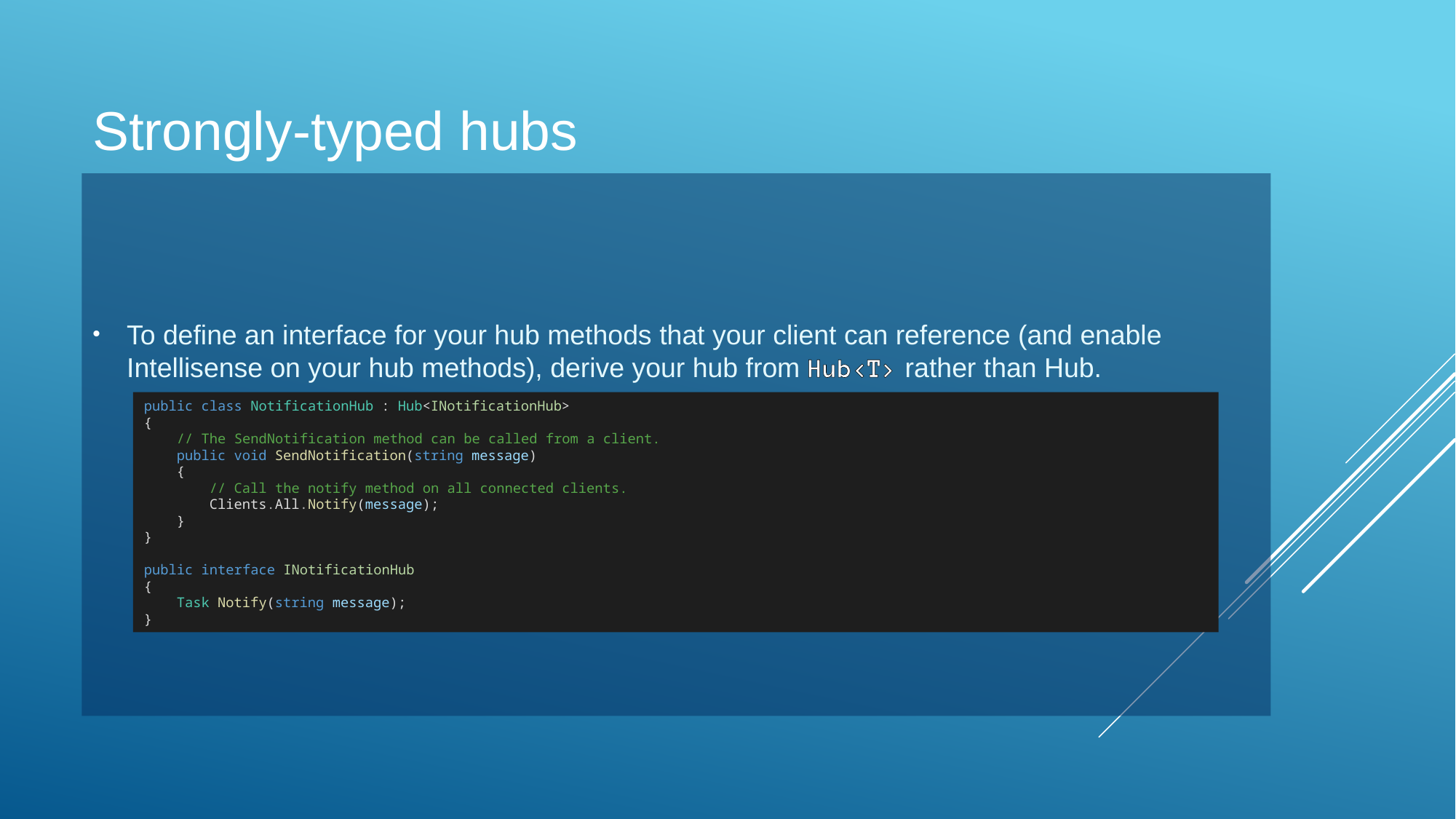

# Strongly-typed hubs
To define an interface for your hub methods that your client can reference (and enable Intellisense on your hub methods), derive your hub from Hub<T> rather than Hub.

public class NotificationHub : Hub<INotificationHub>
{
    // The SendNotification method can be called from a client.
    public void SendNotification(string message)
    {
        // Call the notify method on all connected clients.
        Clients.All.Notify(message);
    }
}

public interface INotificationHub
{
    Task Notify(string message);
}